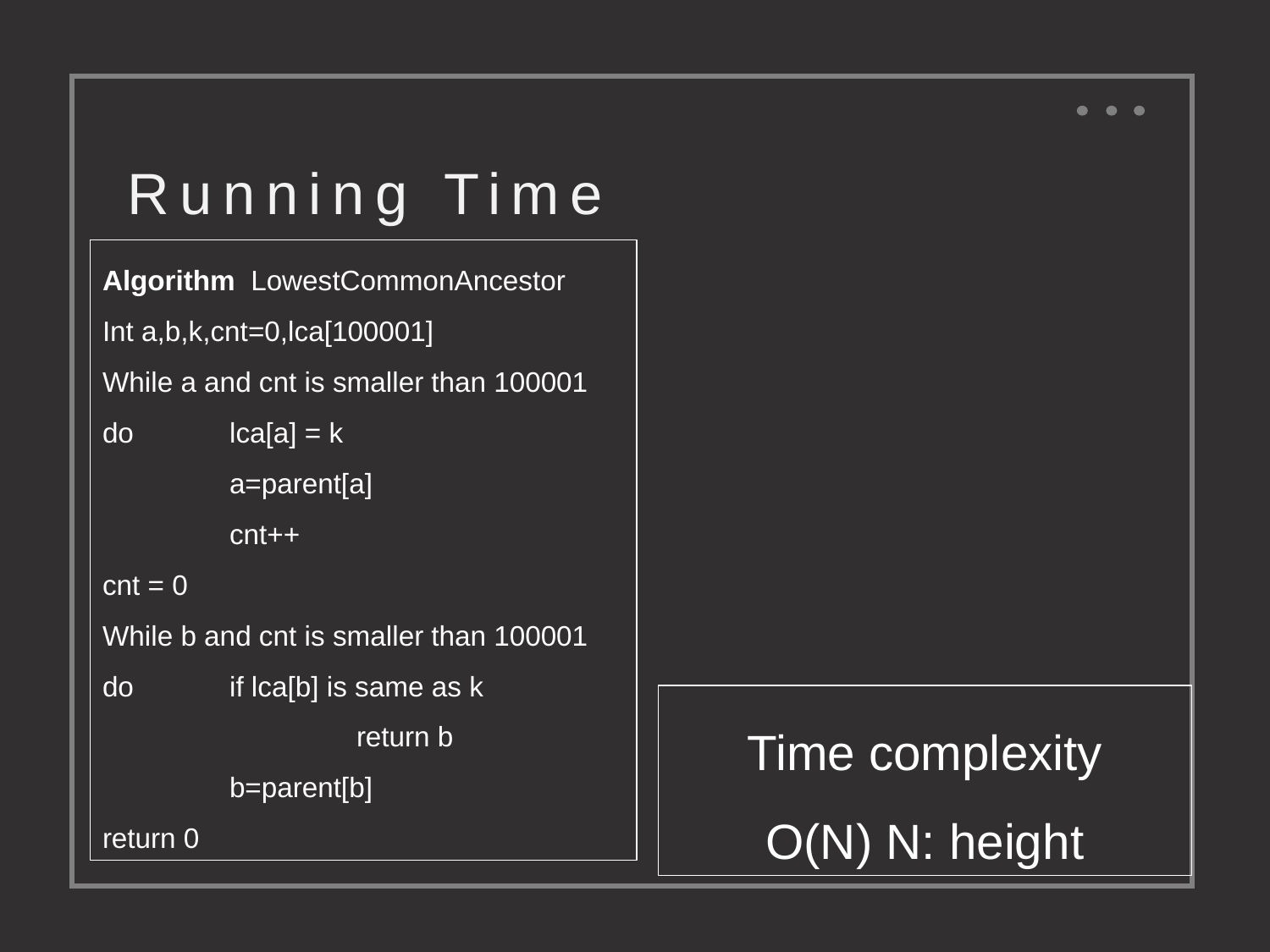

Running Time
Algorithm  LowestCommonAncestor
Int a,b,k,cnt=0,lca[100001]
While a and cnt is smaller than 100001
do	lca[a] = k
	a=parent[a]
	cnt++
cnt = 0
While b and cnt is smaller than 100001 do	if lca[b] is same as k
		return b
	b=parent[b]
return 0
Time complexity
O(N) N: height